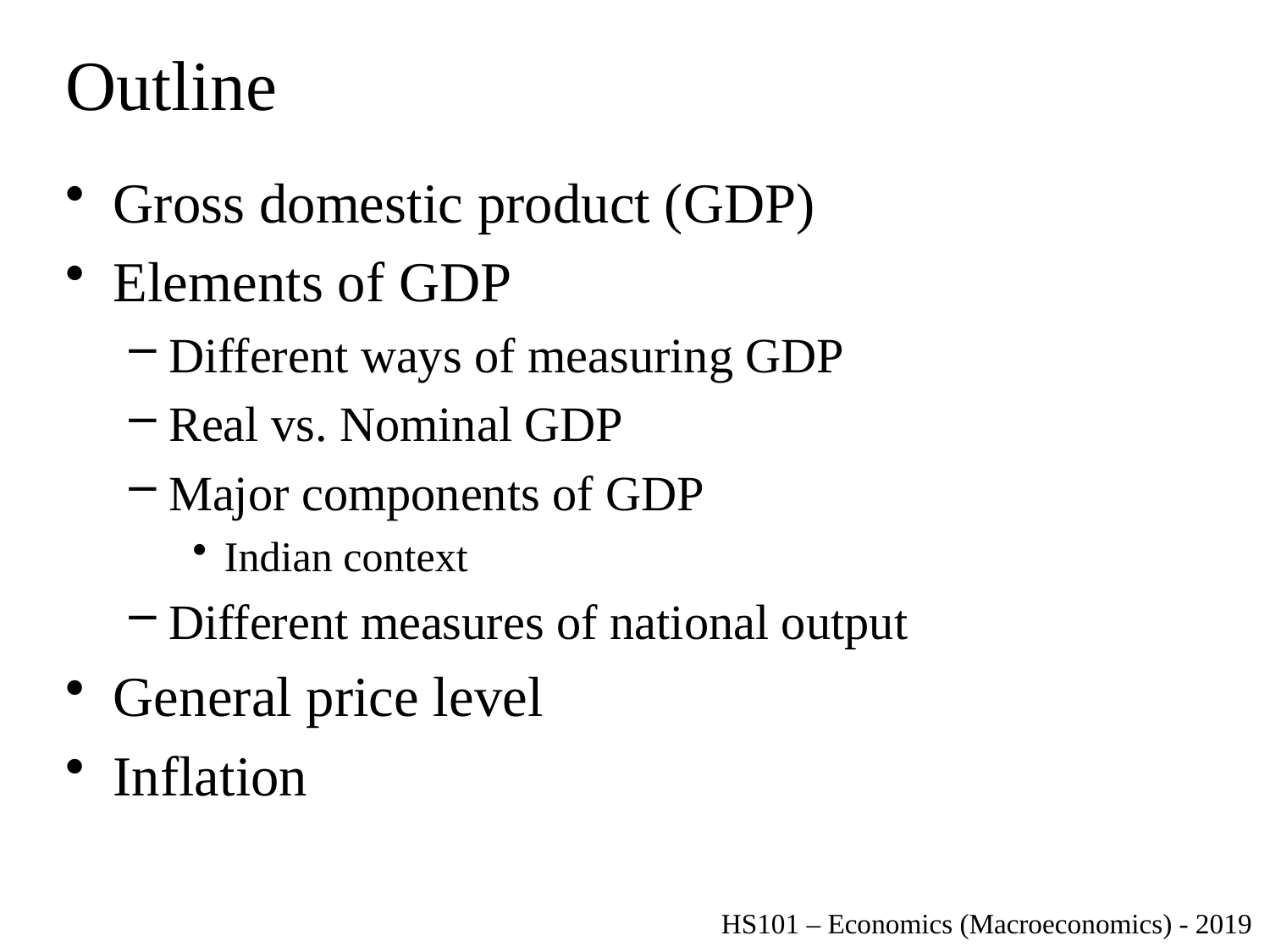

# Outline
Gross domestic product (GDP)
Elements of GDP
Different ways of measuring GDP
Real vs. Nominal GDP
Major components of GDP
Indian context
Different measures of national output
General price level
Inflation
HS101 – Economics (Macroeconomics) - 2019